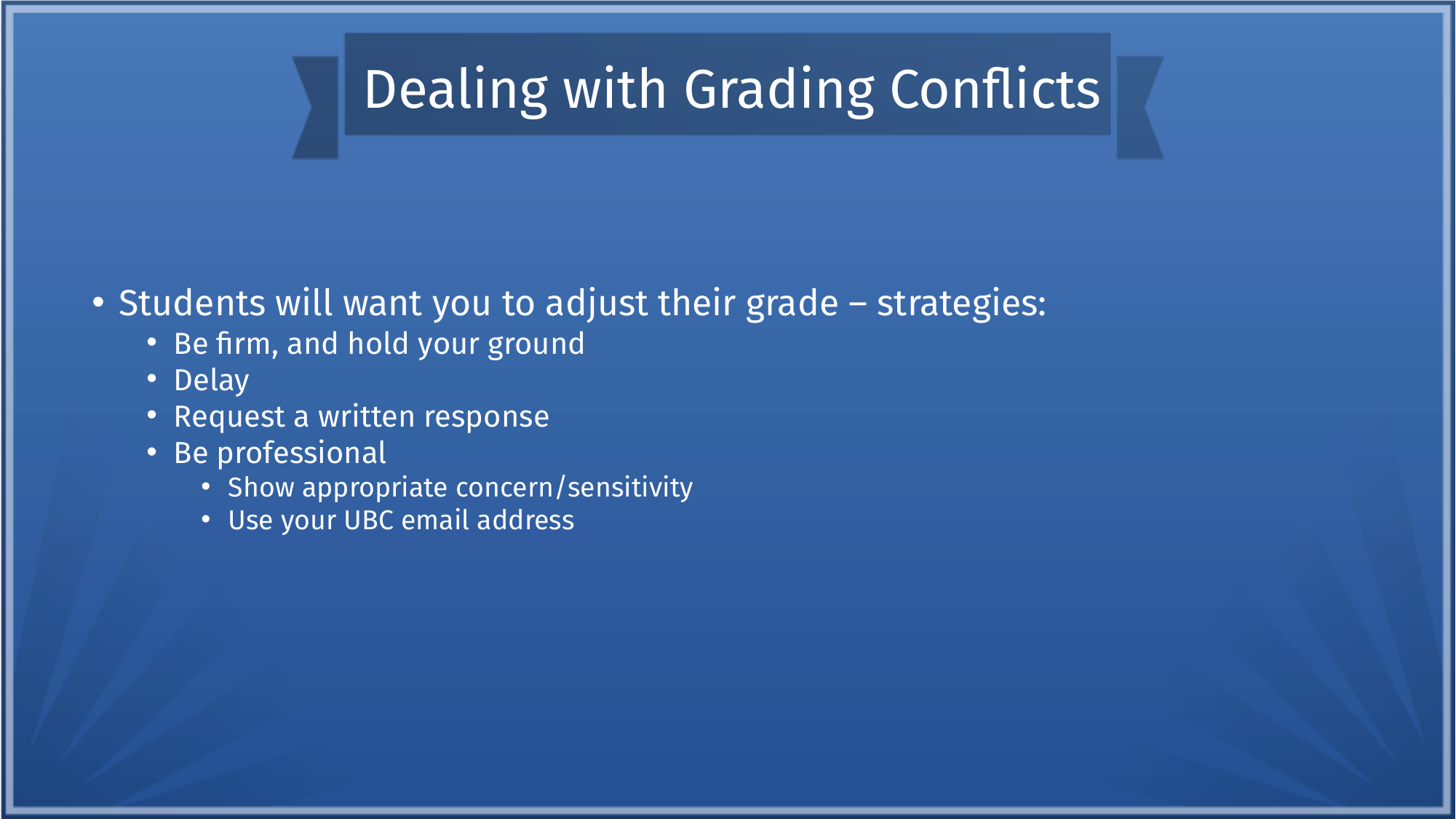

Dealing with Grading Conflicts
Students will want you to adjust their grade – strategies:
Be firm, and hold your ground
Delay
Request a written response
Be professional
Show appropriate concern/sensitivity
Use your UBC email address